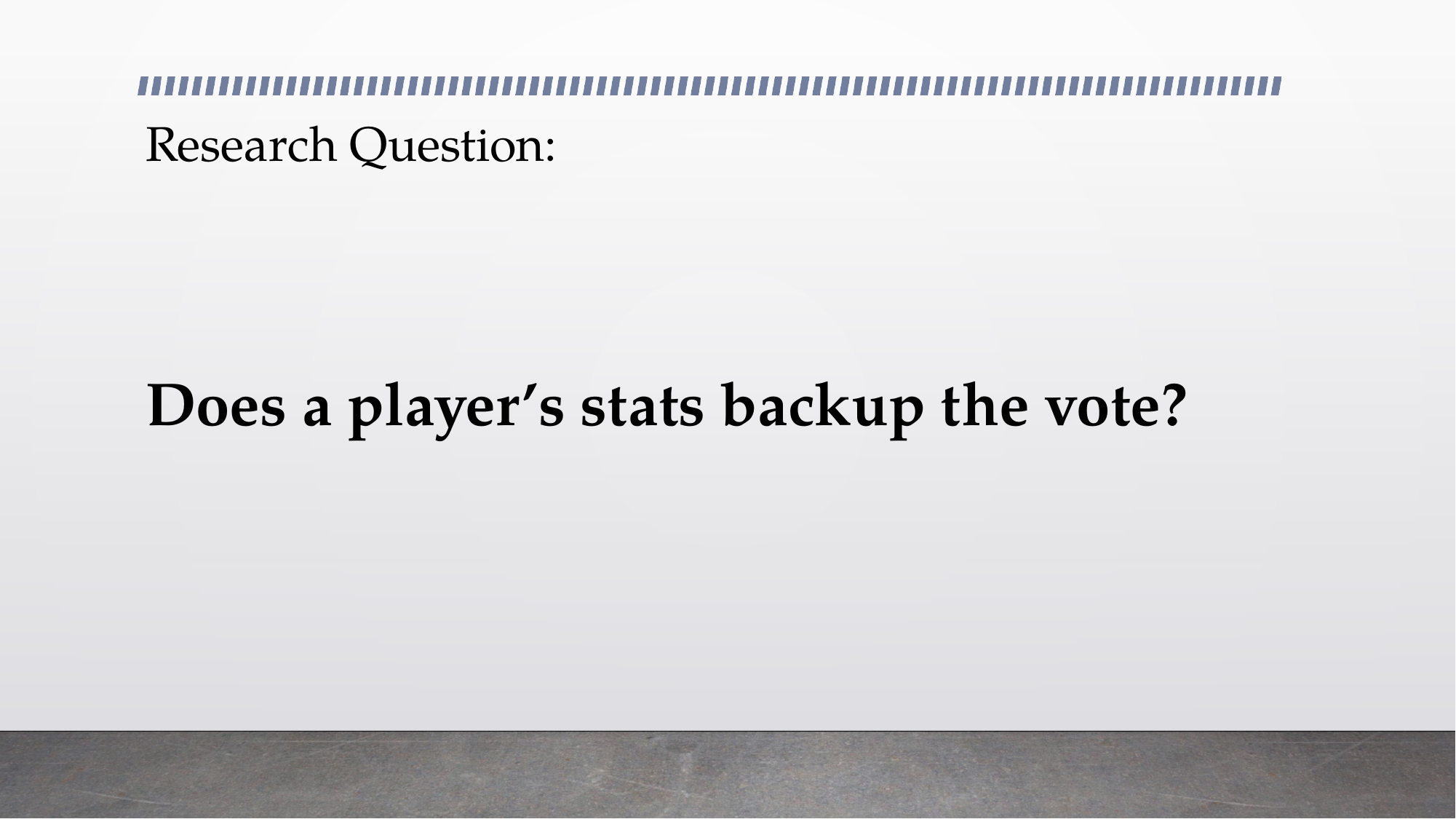

# Research Question:

Does a player’s stats backup the vote?